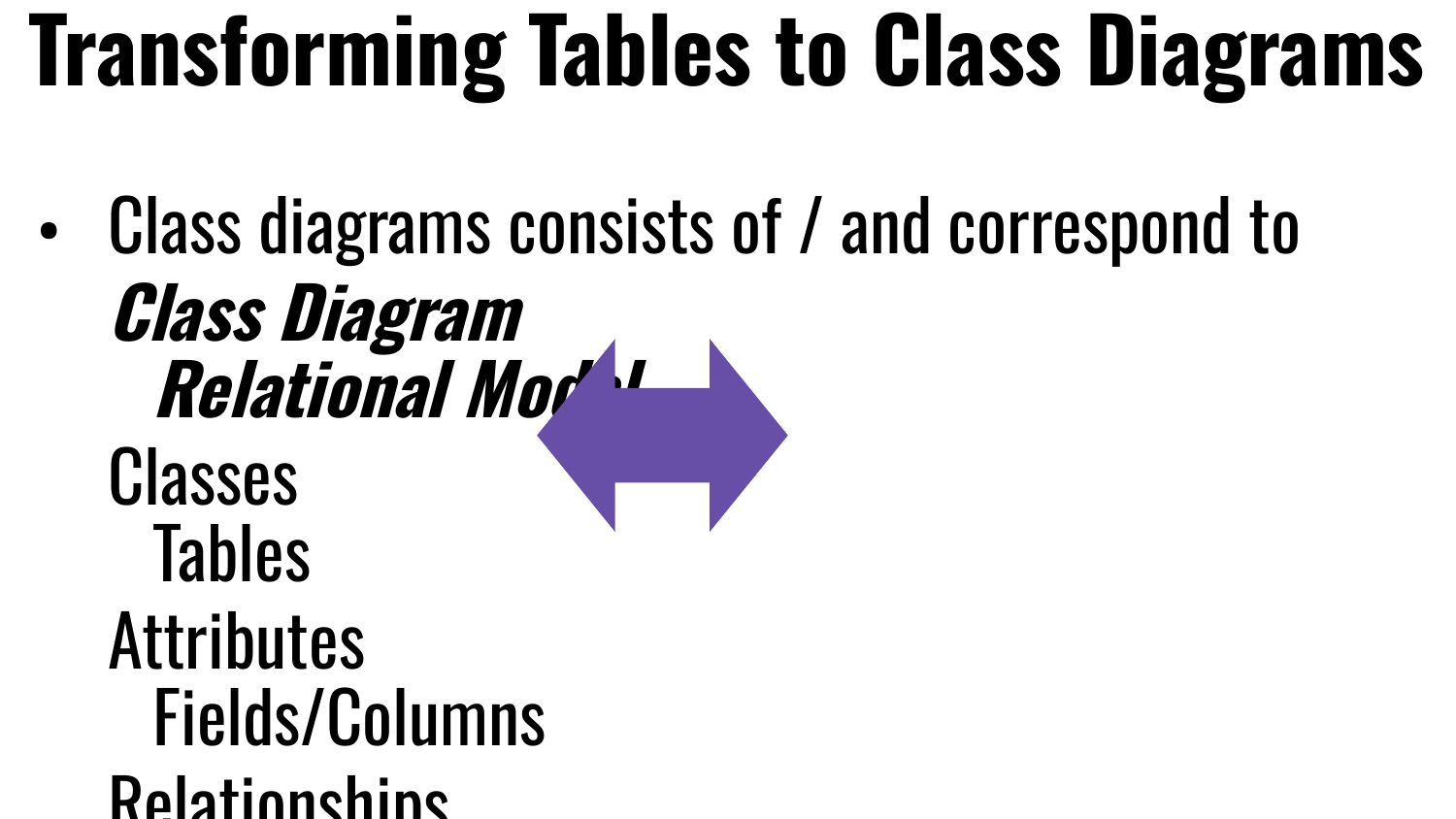

# Transforming Tables to Class Diagrams

Class diagrams consists of / and correspond to
Class Diagram    				Relational Model
Classes								Tables
Attributes							Fields/Columns
Relationships						Foreign keys &
											Primary Keys

Often need to represent data in many formats